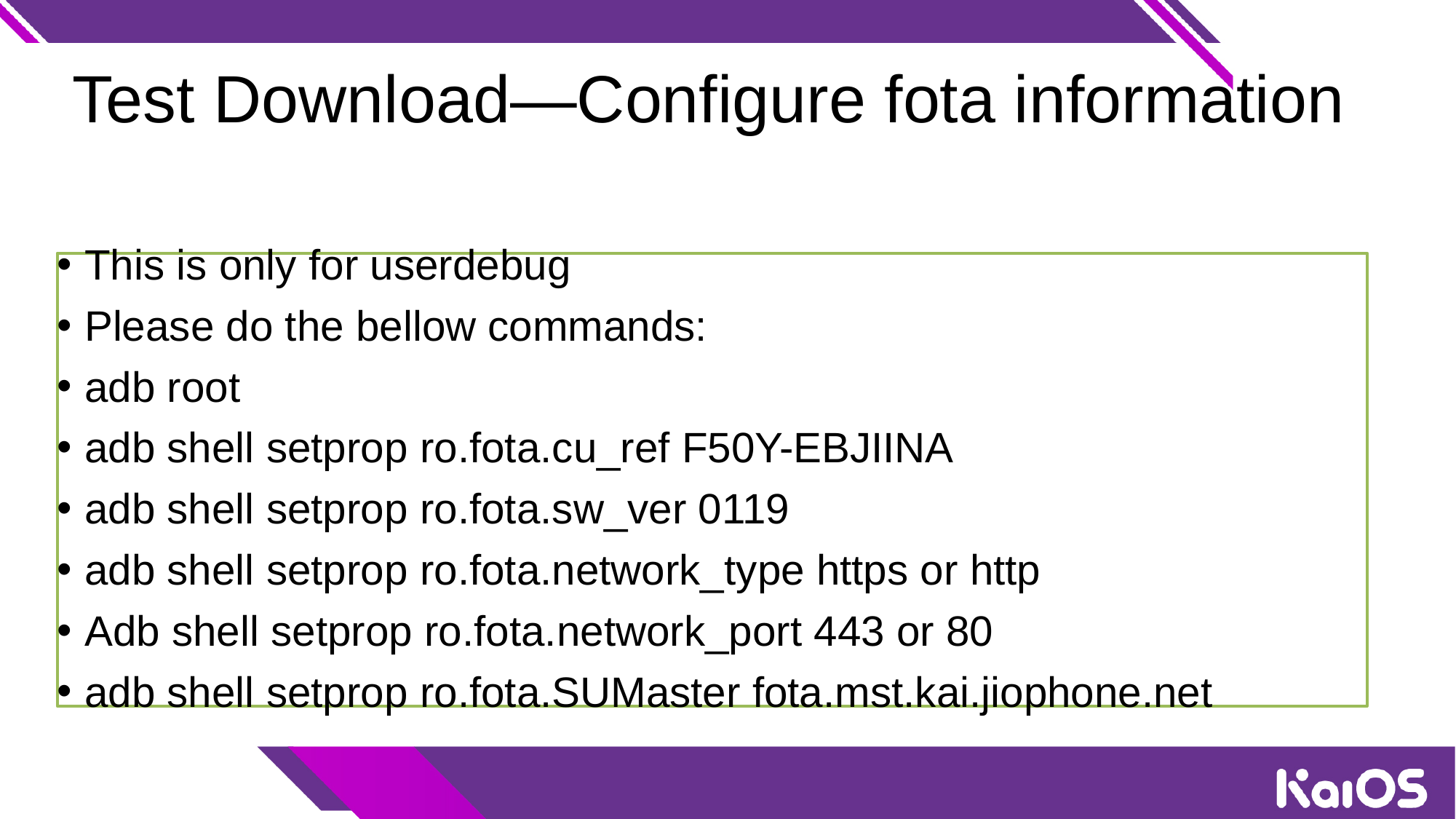

# Test Download—Configure fota information
This is only for userdebug
Please do the bellow commands:
adb root
adb shell setprop ro.fota.cu_ref F50Y-EBJIINA
adb shell setprop ro.fota.sw_ver 0119
adb shell setprop ro.fota.network_type https or http
Adb shell setprop ro.fota.network_port 443 or 80
adb shell setprop ro.fota.SUMaster fota.mst.kai.jiophone.net